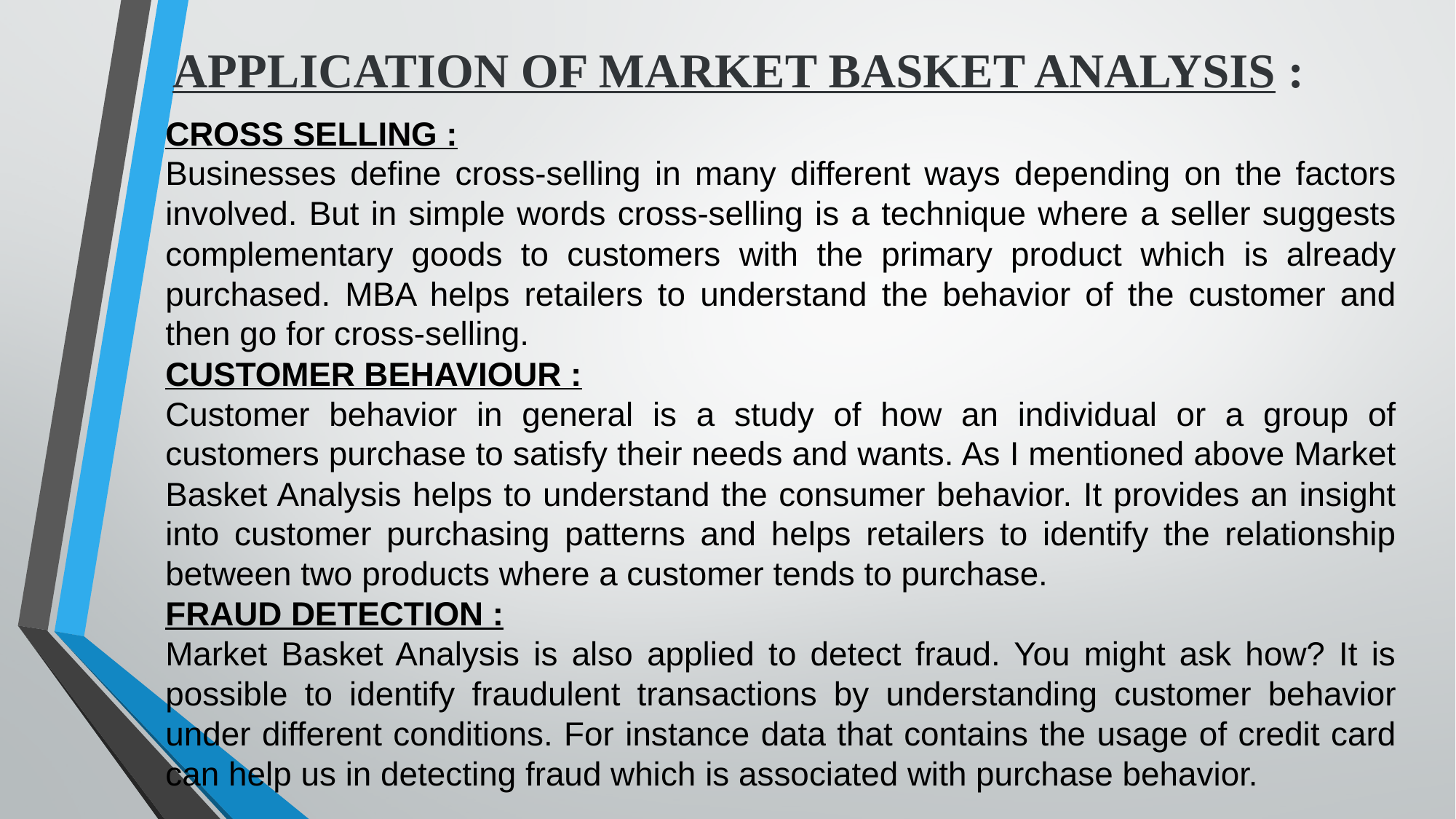

# APPLICATION OF MARKET BASKET ANALYSIS :
CROSS SELLING :
Businesses define cross-selling in many different ways depending on the factors involved. But in simple words cross-selling is a technique where a seller suggests complementary goods to customers with the primary product which is already purchased. MBA helps retailers to understand the behavior of the customer and then go for cross-selling.
CUSTOMER BEHAVIOUR :
Customer behavior in general is a study of how an individual or a group of customers purchase to satisfy their needs and wants. As I mentioned above Market Basket Analysis helps to understand the consumer behavior. It provides an insight into customer purchasing patterns and helps retailers to identify the relationship between two products where a customer tends to purchase.
FRAUD DETECTION :
Market Basket Analysis is also applied to detect fraud. You might ask how? It is possible to identify fraudulent transactions by understanding customer behavior under different conditions. For instance data that contains the usage of credit card can help us in detecting fraud which is associated with purchase behavior.